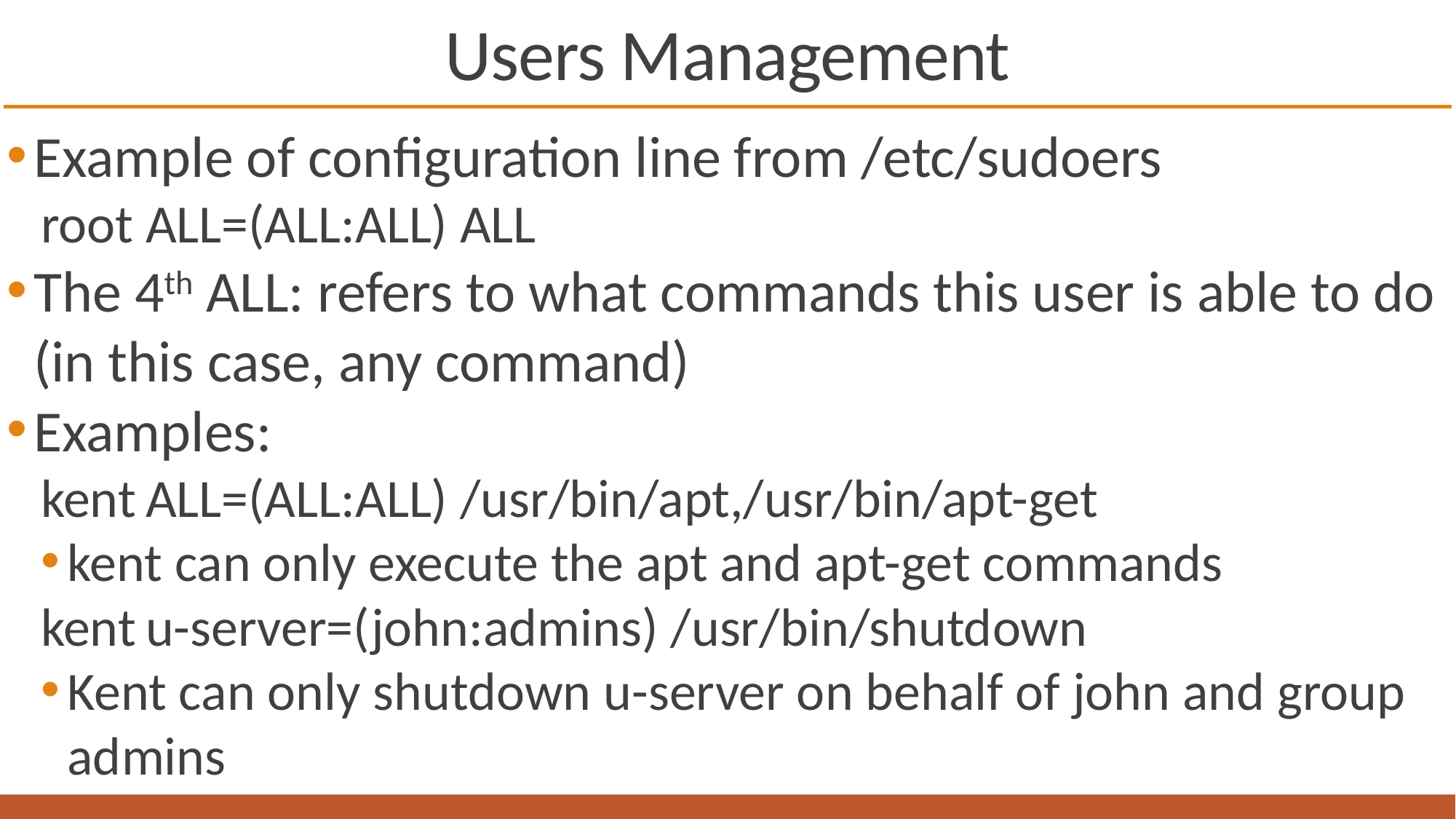

# Users Management
Example of configuration line from /etc/sudoers
	root		ALL=(ALL:ALL) ALL
The 4th ALL: refers to what commands this user is able to do (in this case, any command)
Examples:
	kent		ALL=(ALL:ALL) /usr/bin/apt,/usr/bin/apt-get
kent can only execute the apt and apt-get commands
	kent		u-server=(john:admins) /usr/bin/shutdown
Kent can only shutdown u-server on behalf of john and group admins